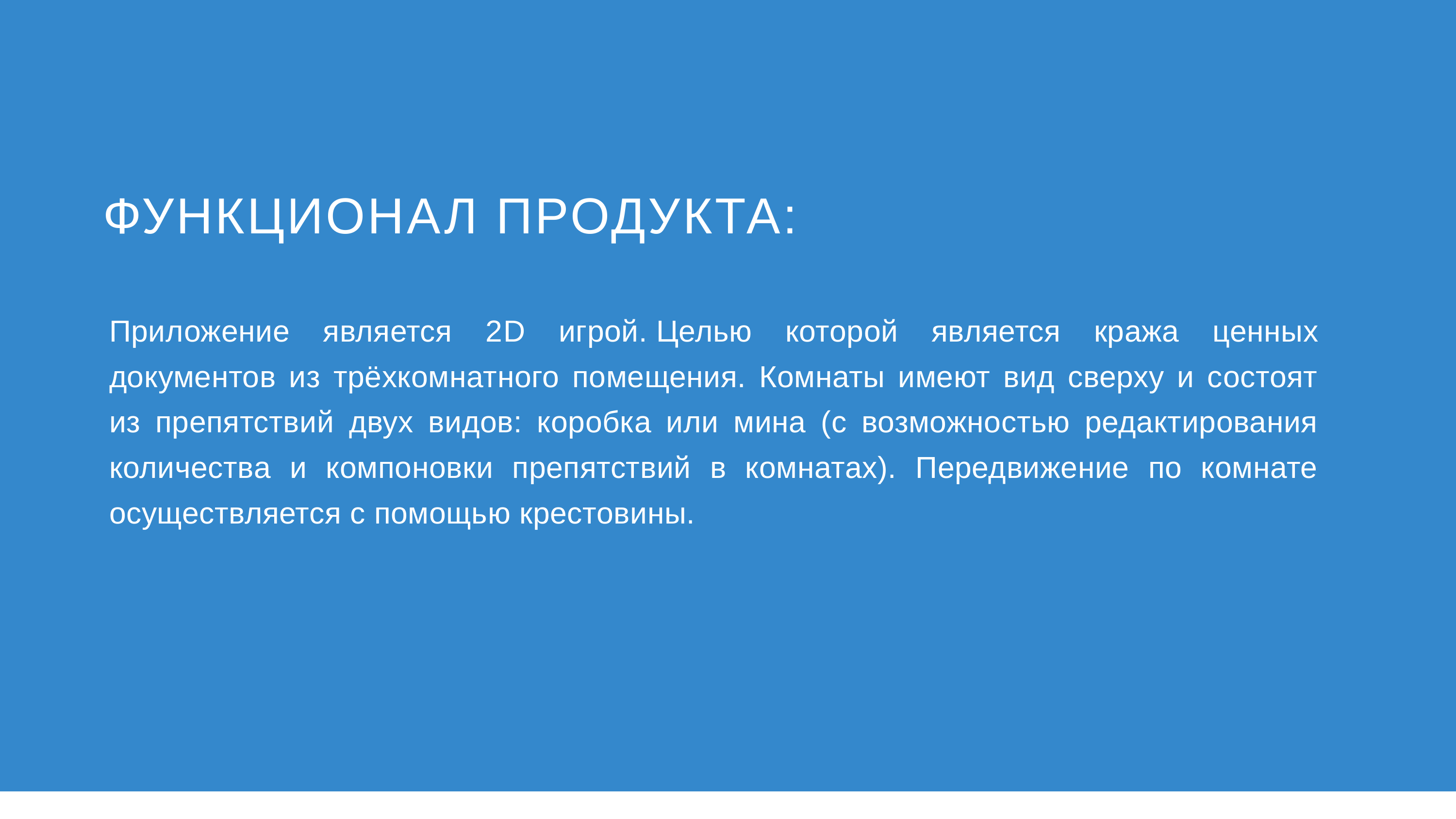

ФУНКЦИОНАЛ ПРОДУКТА:
Приложение является 2D игрой. Целью которой является кража ценных документов из трёхкомнатного помещения. Комнаты имеют вид сверху и состоят из препятствий двух видов: коробка или мина (с возможностью редактирования количества и компоновки препятствий в комнатах). Передвижение по комнате осуществляется с помощью крестовины.